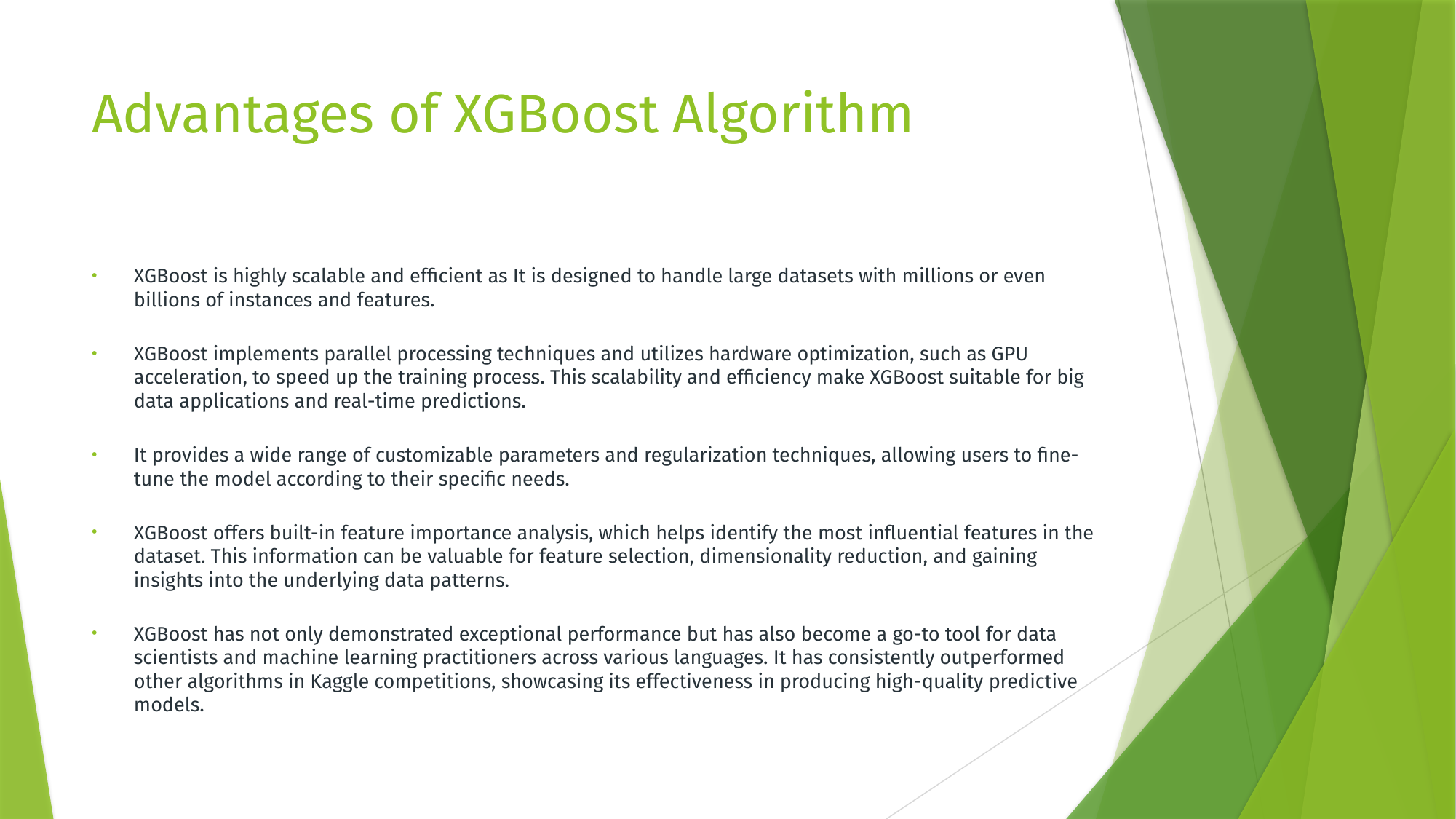

# Advantages of XGBoost Algorithm
XGBoost is highly scalable and efficient as It is designed to handle large datasets with millions or even billions of instances and features.
XGBoost implements parallel processing techniques and utilizes hardware optimization, such as GPU acceleration, to speed up the training process. This scalability and efficiency make XGBoost suitable for big data applications and real-time predictions.
It provides a wide range of customizable parameters and regularization techniques, allowing users to fine-tune the model according to their specific needs.
XGBoost offers built-in feature importance analysis, which helps identify the most influential features in the dataset. This information can be valuable for feature selection, dimensionality reduction, and gaining insights into the underlying data patterns.
XGBoost has not only demonstrated exceptional performance but has also become a go-to tool for data scientists and machine learning practitioners across various languages. It has consistently outperformed other algorithms in Kaggle competitions, showcasing its effectiveness in producing high-quality predictive models.